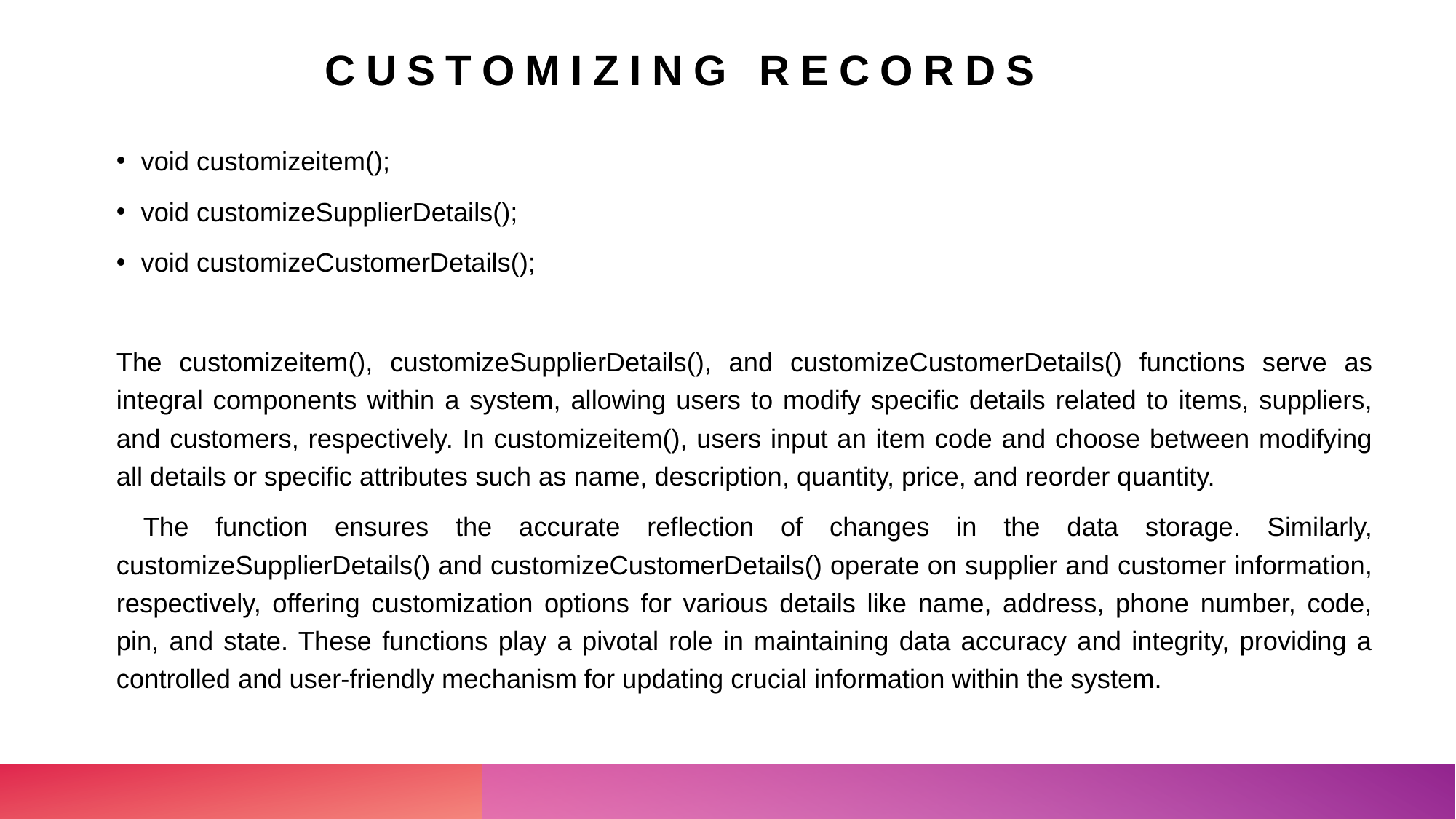

# Customizing records
void customizeitem();
void customizeSupplierDetails();
void customizeCustomerDetails();

The customizeitem(), customizeSupplierDetails(), and customizeCustomerDetails() functions serve as integral components within a system, allowing users to modify specific details related to items, suppliers, and customers, respectively. In customizeitem(), users input an item code and choose between modifying all details or specific attributes such as name, description, quantity, price, and reorder quantity.
 The function ensures the accurate reflection of changes in the data storage. Similarly, customizeSupplierDetails() and customizeCustomerDetails() operate on supplier and customer information, respectively, offering customization options for various details like name, address, phone number, code, pin, and state. These functions play a pivotal role in maintaining data accuracy and integrity, providing a controlled and user-friendly mechanism for updating crucial information within the system.